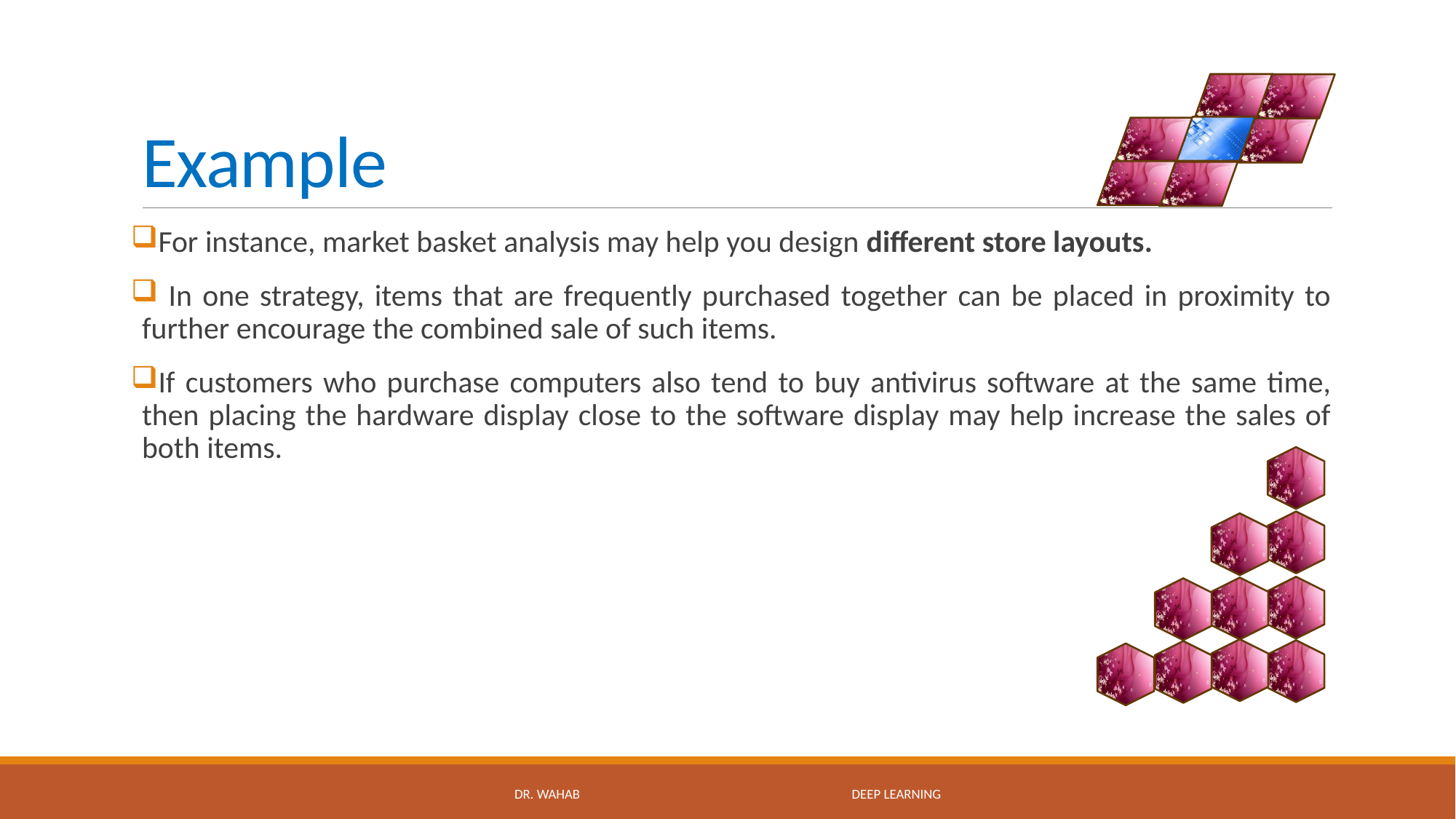

# Example

For instance, market basket analysis may help you design different store layouts.
 In one strategy, items that are frequently purchased together can be placed in proximity to further encourage the combined sale of such items.
If customers who purchase computers also tend to buy antivirus software at the same time, then placing the hardware display close to the software display may help increase the sales of both items.

DR. WAHAB                                                                                        Deep Learning